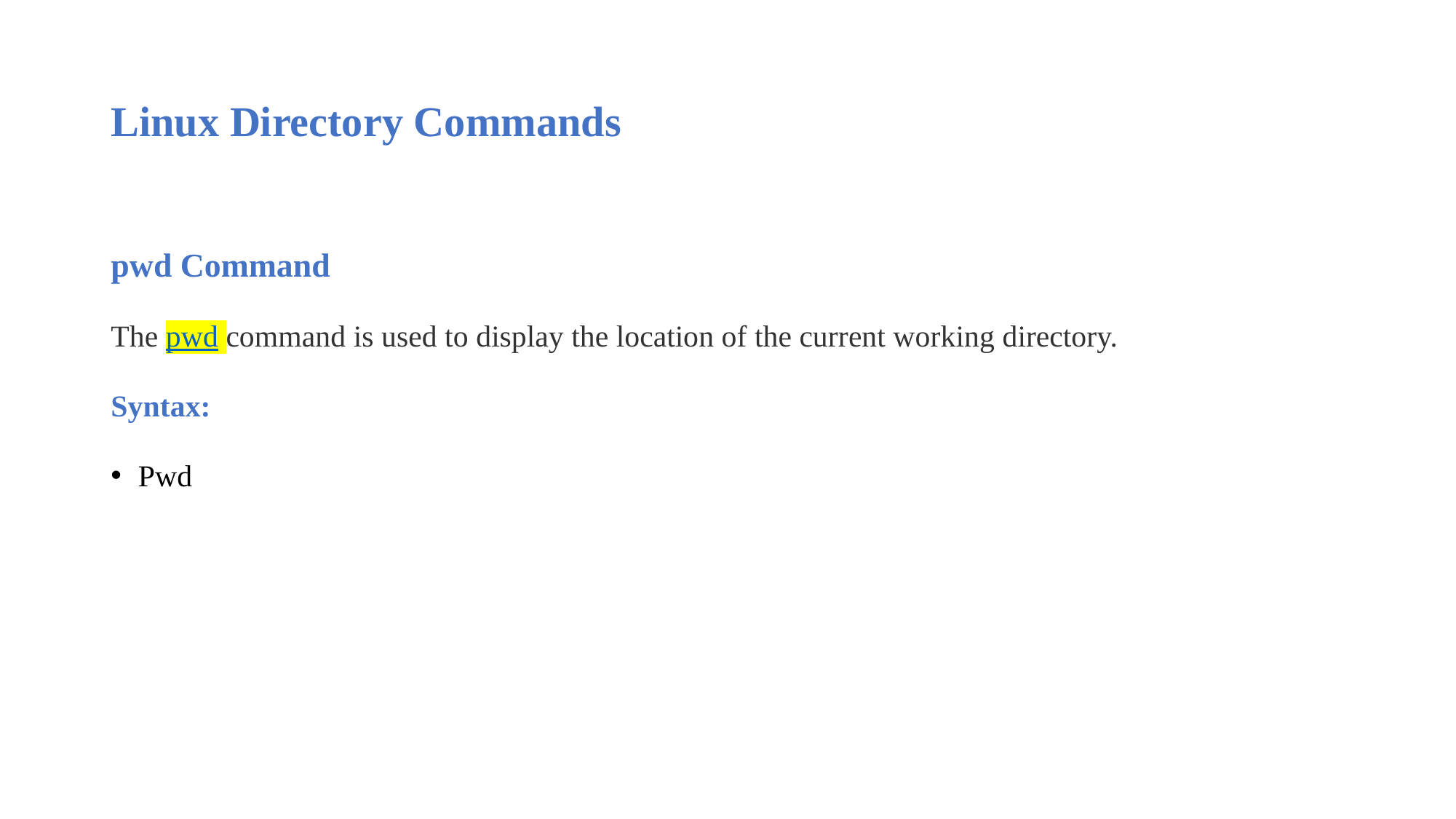

# Linux Directory Commands
pwd Command
The pwd command is used to display the location of the current working directory.
Syntax:
Pwd